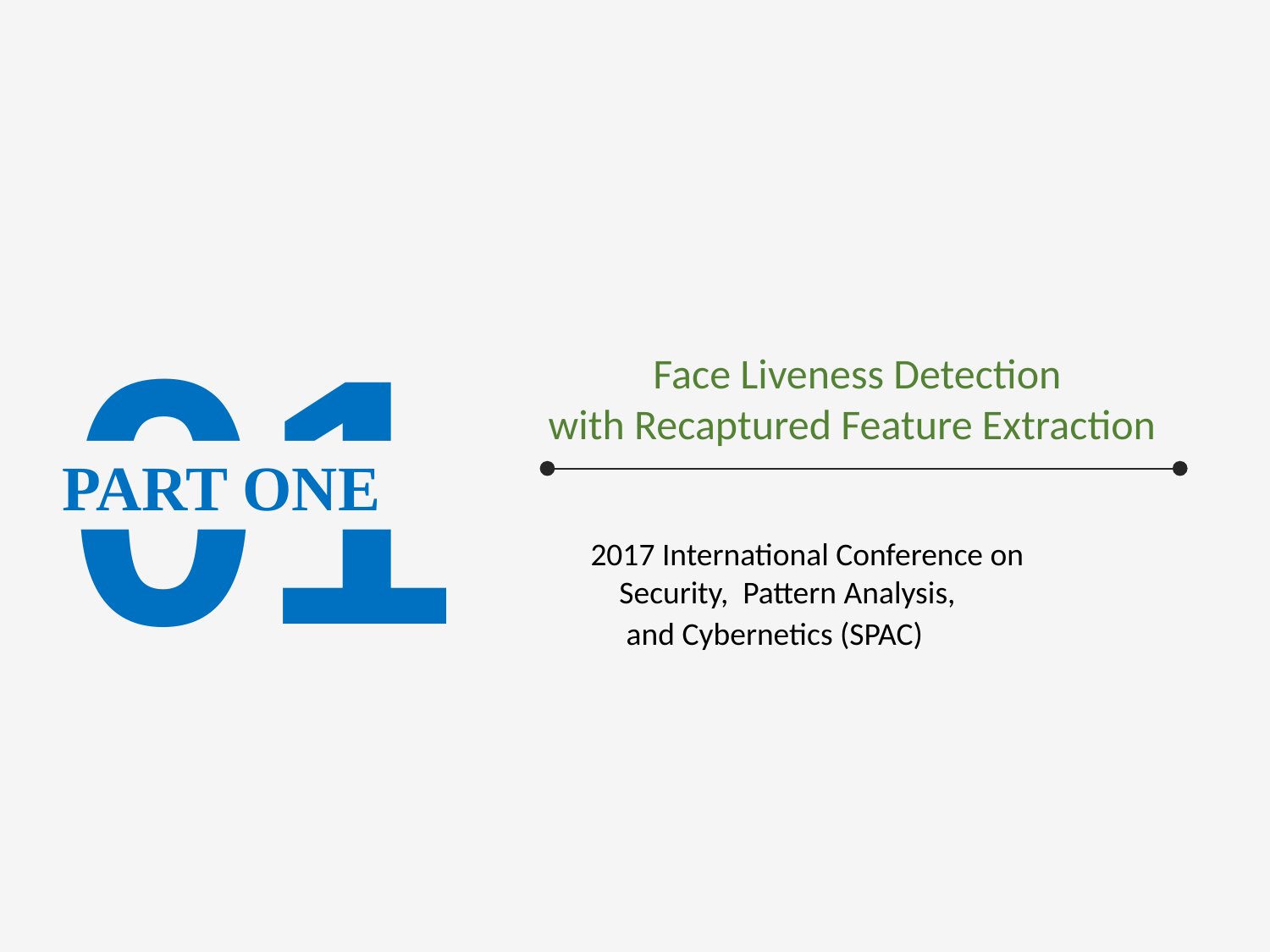

01
                    Face Liveness Detection
         with Recaptured Feature Extraction
PART ONE

     2017 International Conference on
         Security,  Pattern Analysis,
          and Cybernetics (SPAC)